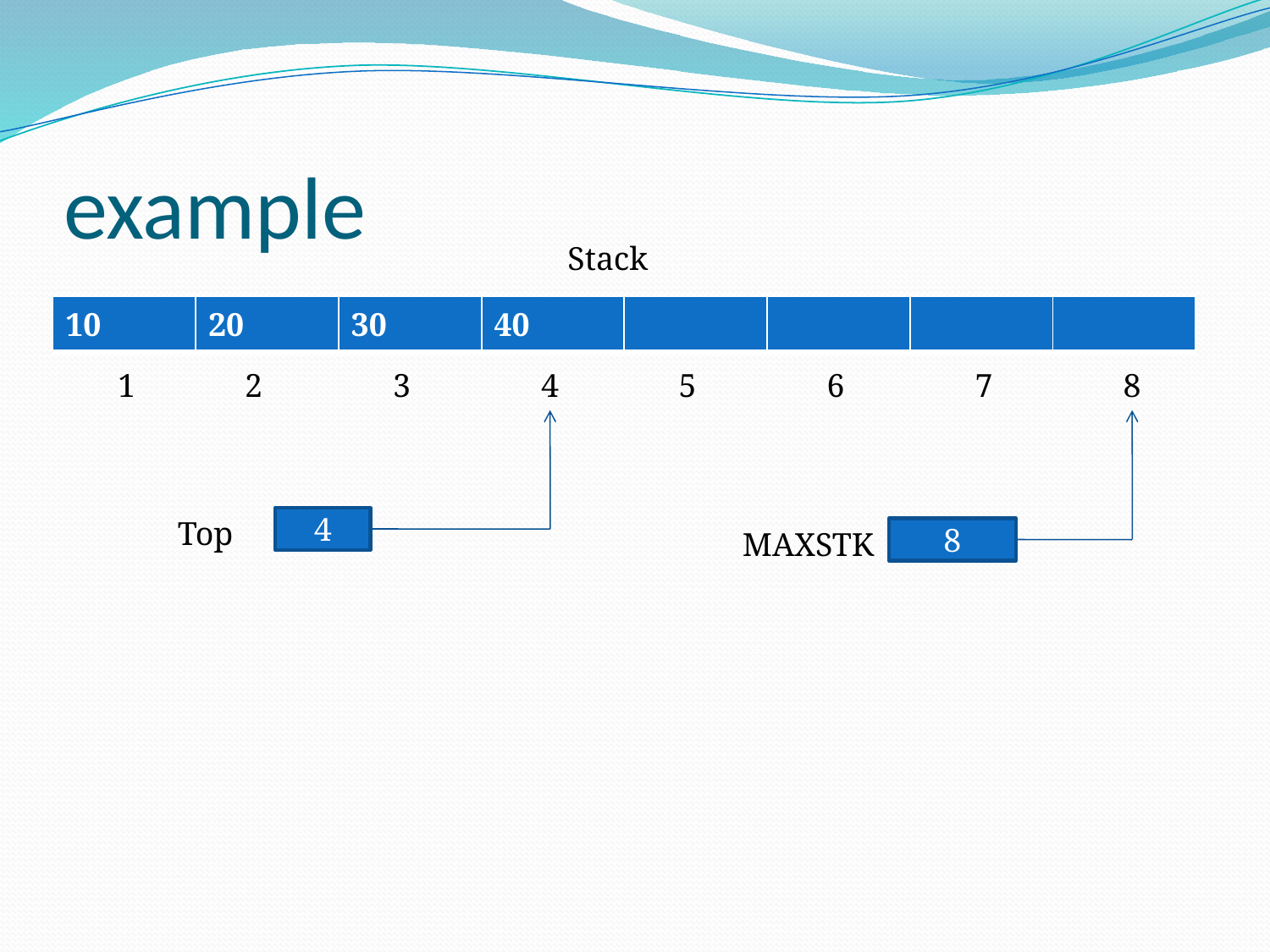

# example
Stack
| 10 | 20 | 30 | 40 |  |  |  |  |
| --- | --- | --- | --- | --- | --- | --- | --- |
1
2
3
4
5
6
7
8
Top
4
MAXSTK
8